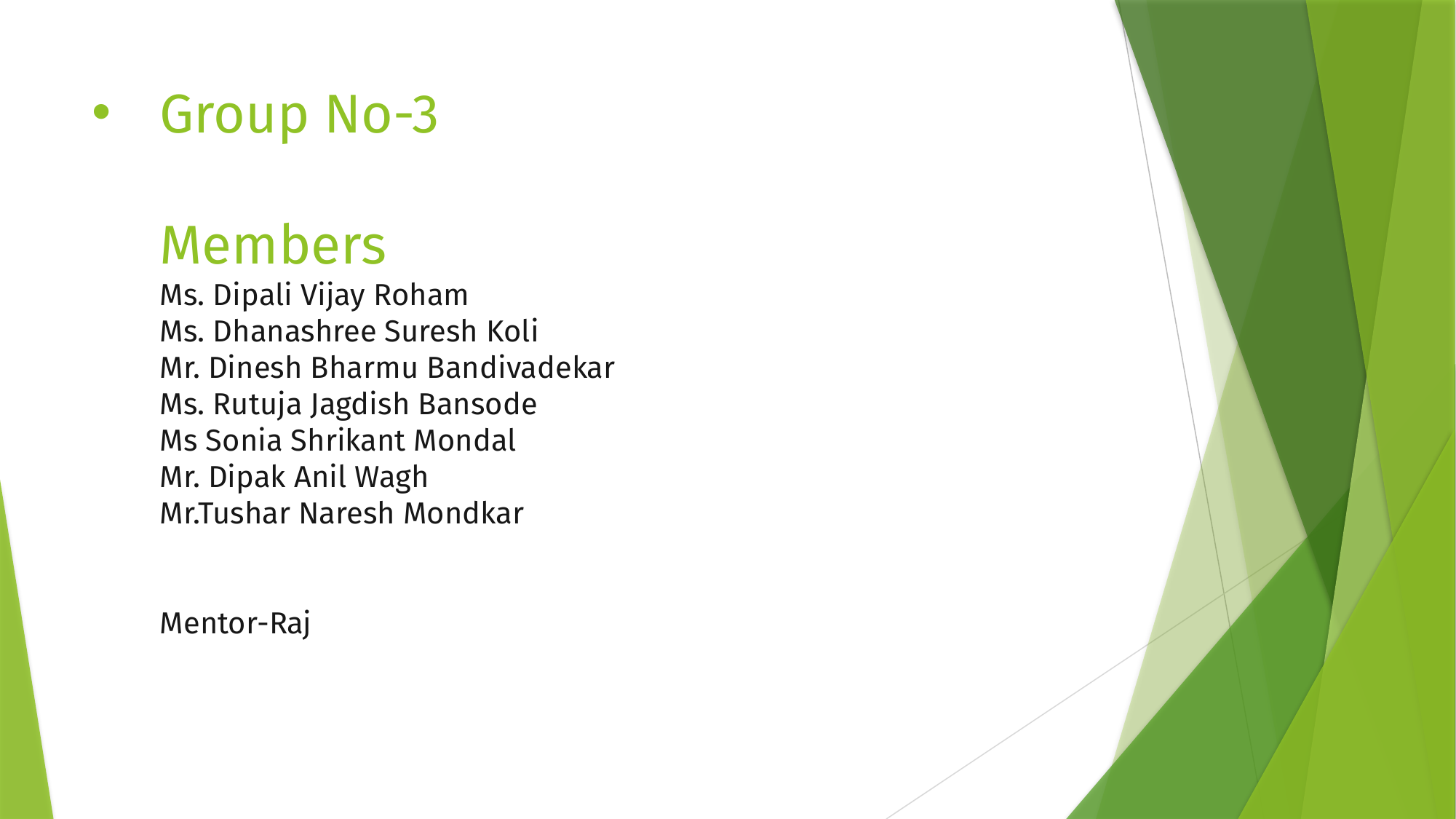

# Group No-3 Members Ms. Dipali Vijay Roham Ms. Dhanashree Suresh Koli Mr. Dinesh Bharmu Bandivadekar Ms. Rutuja Jagdish Bansode Ms Sonia Shrikant Mondal Mr. Dipak Anil Wagh Mr.Tushar Naresh Mondkar Mentor-Raj